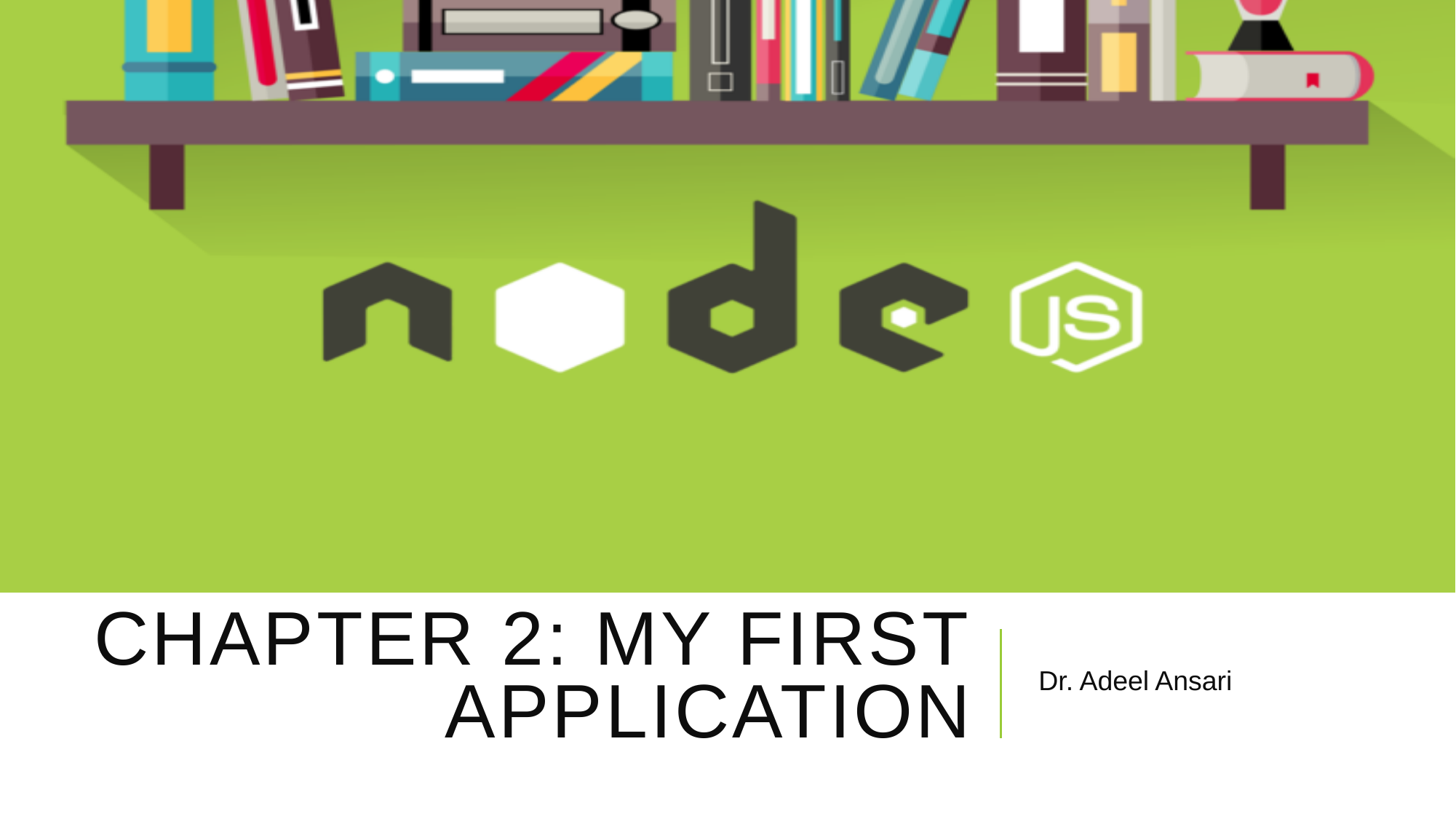

# Chapter 2: my first application
Dr. Adeel Ansari